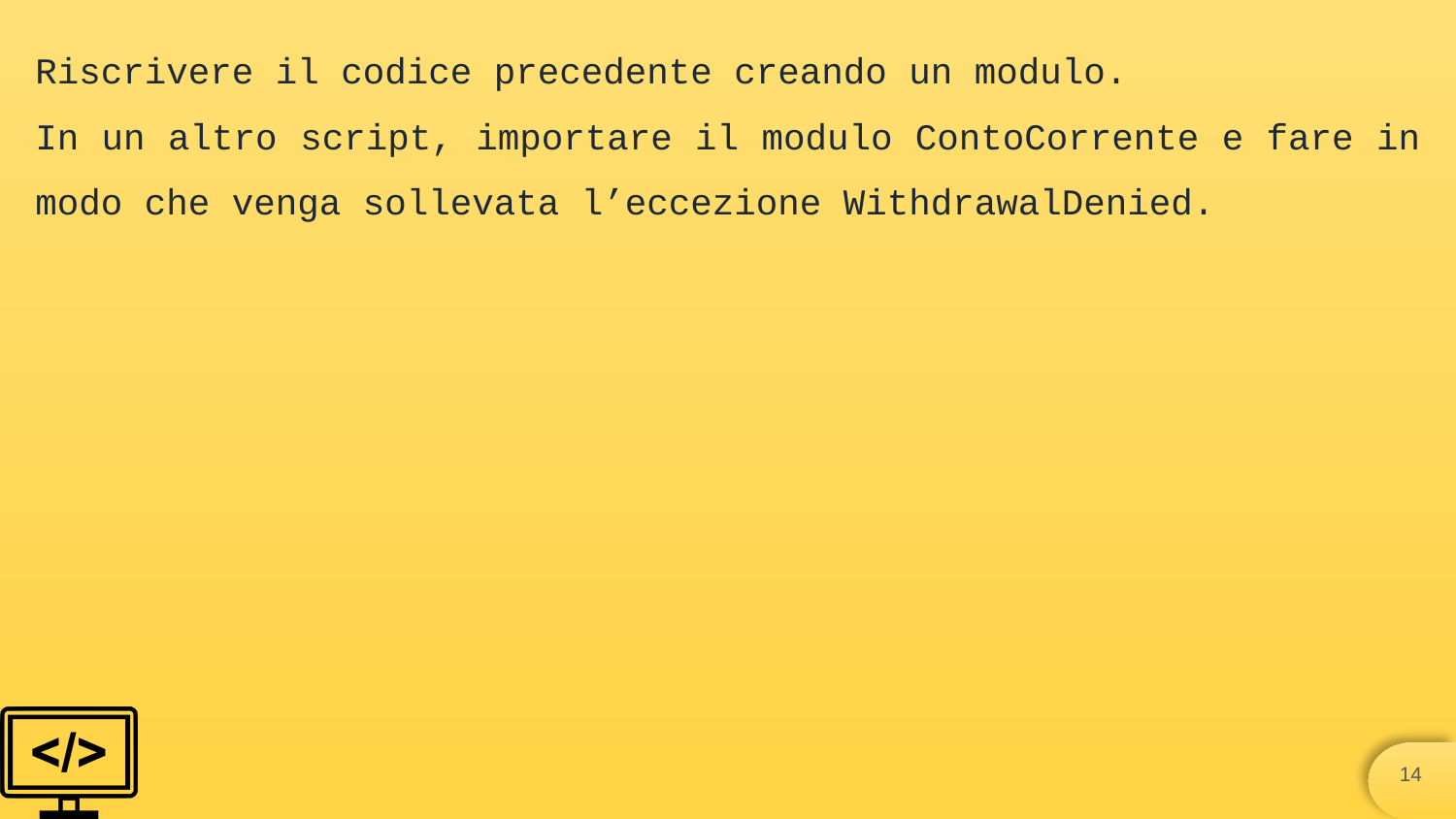

Riscrivere il codice precedente creando un modulo.
In un altro script, importare il modulo ContoCorrente e fare in modo che venga sollevata l’eccezione WithdrawalDenied.
14